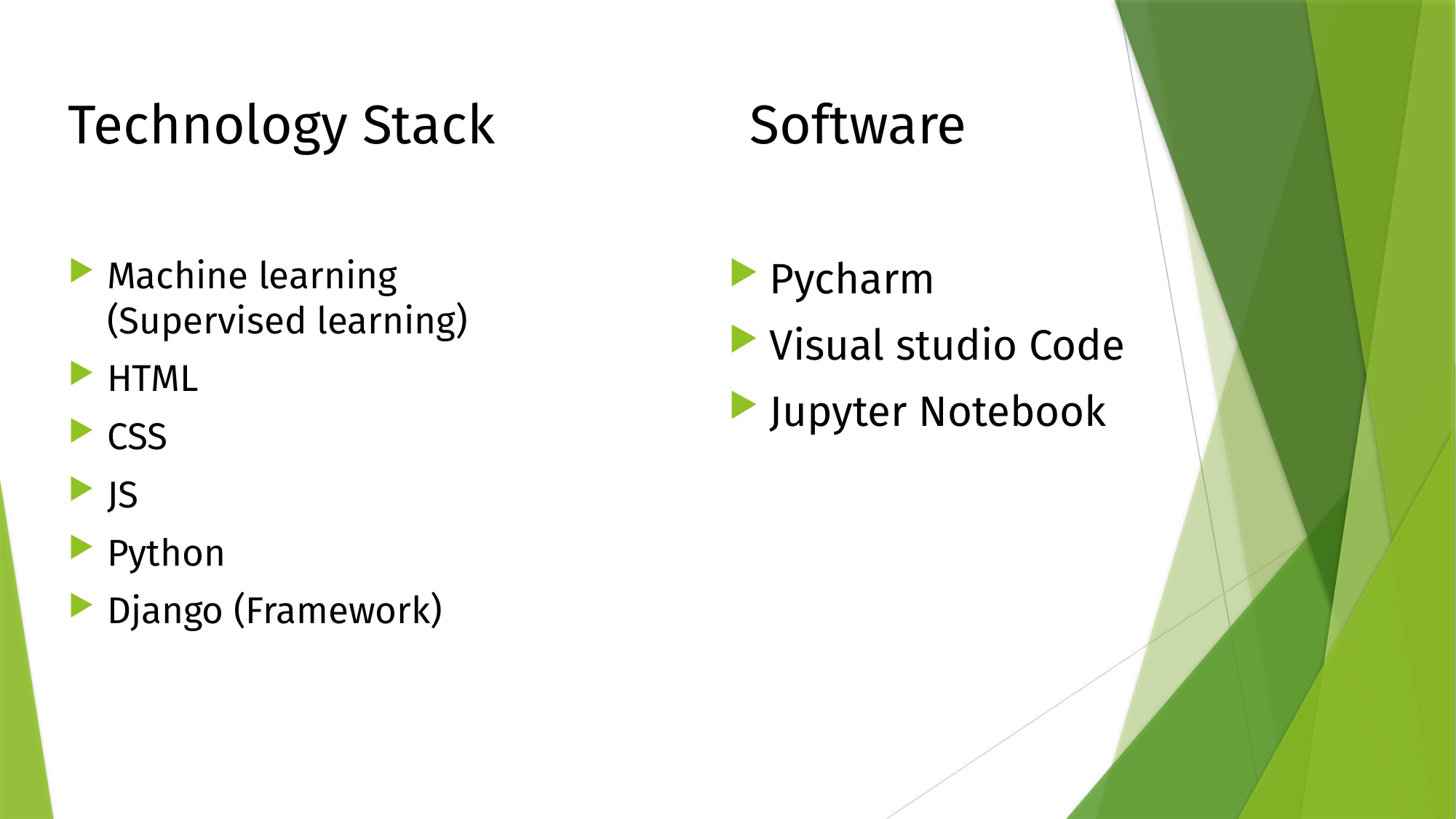

Technology Stack
Software
Pycharm
Visual studio Code
Jupyter Notebook
Machine learning (Supervised learning)
HTML
CSS
JS
Python
Django (Framework)